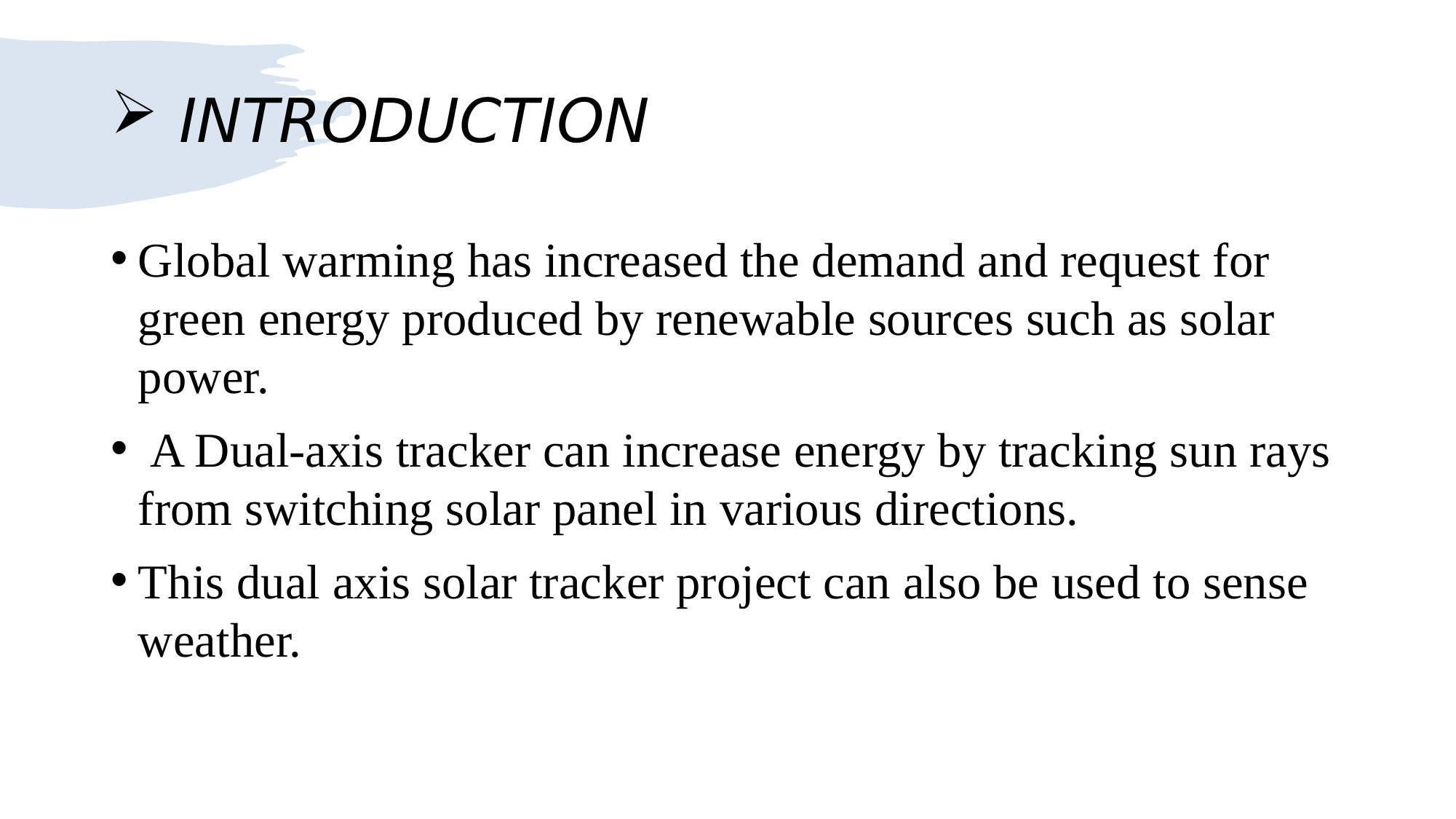

# INTRODUCTION
Global warming has increased the demand and request for green energy produced by renewable sources such as solar power.
 A Dual-axis tracker can increase energy by tracking sun rays from switching solar panel in various directions.
This dual axis solar tracker project can also be used to sense weather.